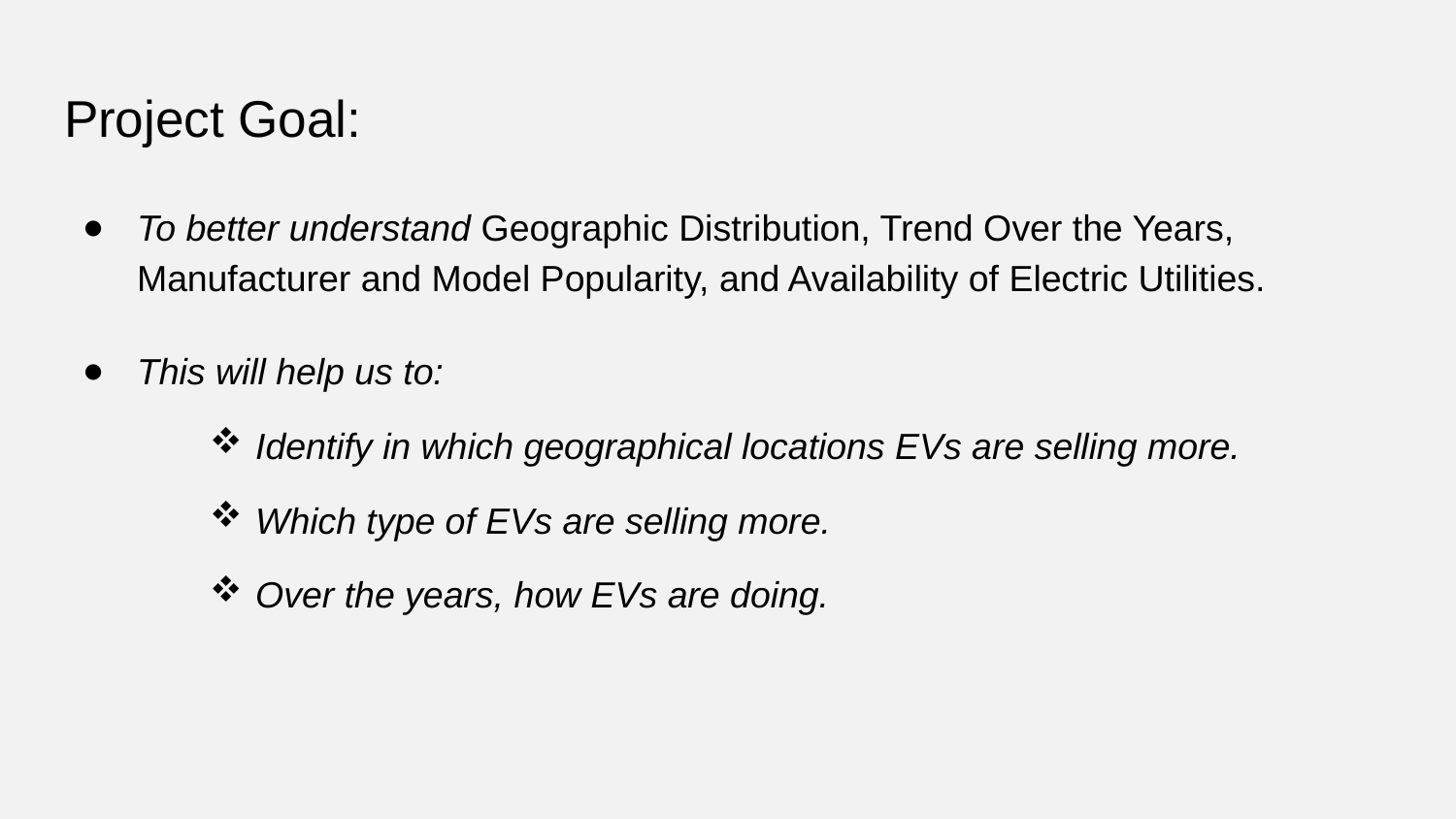

# Project Goal:

To better understand Geographic Distribution, Trend Over the Years, Manufacturer and Model Popularity, and Availability of Electric Utilities.
This will help us to:
Identify in which geographical locations EVs are selling more.
Which type of EVs are selling more.
Over the years, how EVs are doing.